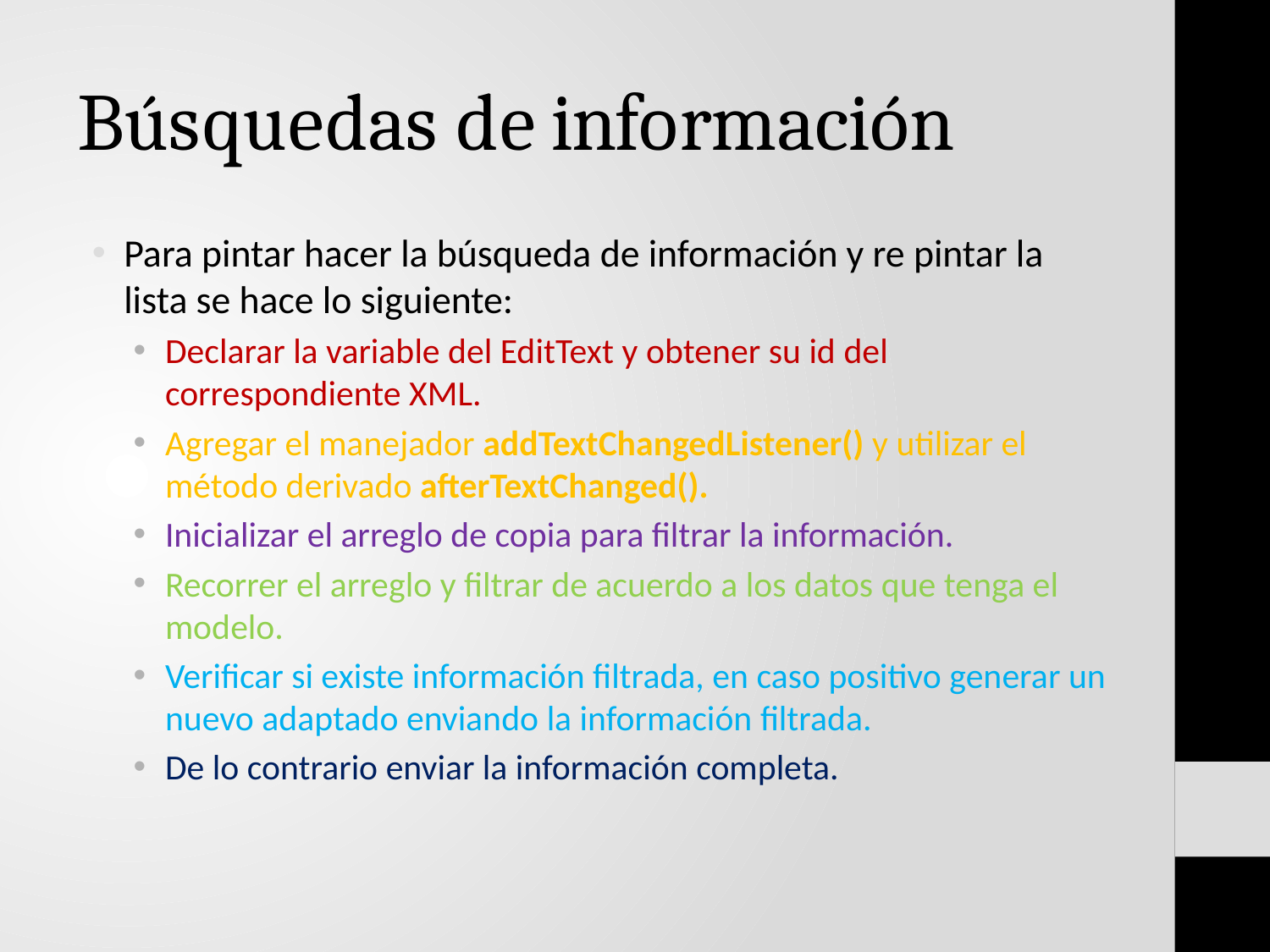

# Búsquedas de información
Para pintar hacer la búsqueda de información y re pintar la lista se hace lo siguiente:
Declarar la variable del EditText y obtener su id del correspondiente XML.
Agregar el manejador addTextChangedListener() y utilizar el método derivado afterTextChanged().
Inicializar el arreglo de copia para filtrar la información.
Recorrer el arreglo y filtrar de acuerdo a los datos que tenga el modelo.
Verificar si existe información filtrada, en caso positivo generar un nuevo adaptado enviando la información filtrada.
De lo contrario enviar la información completa.